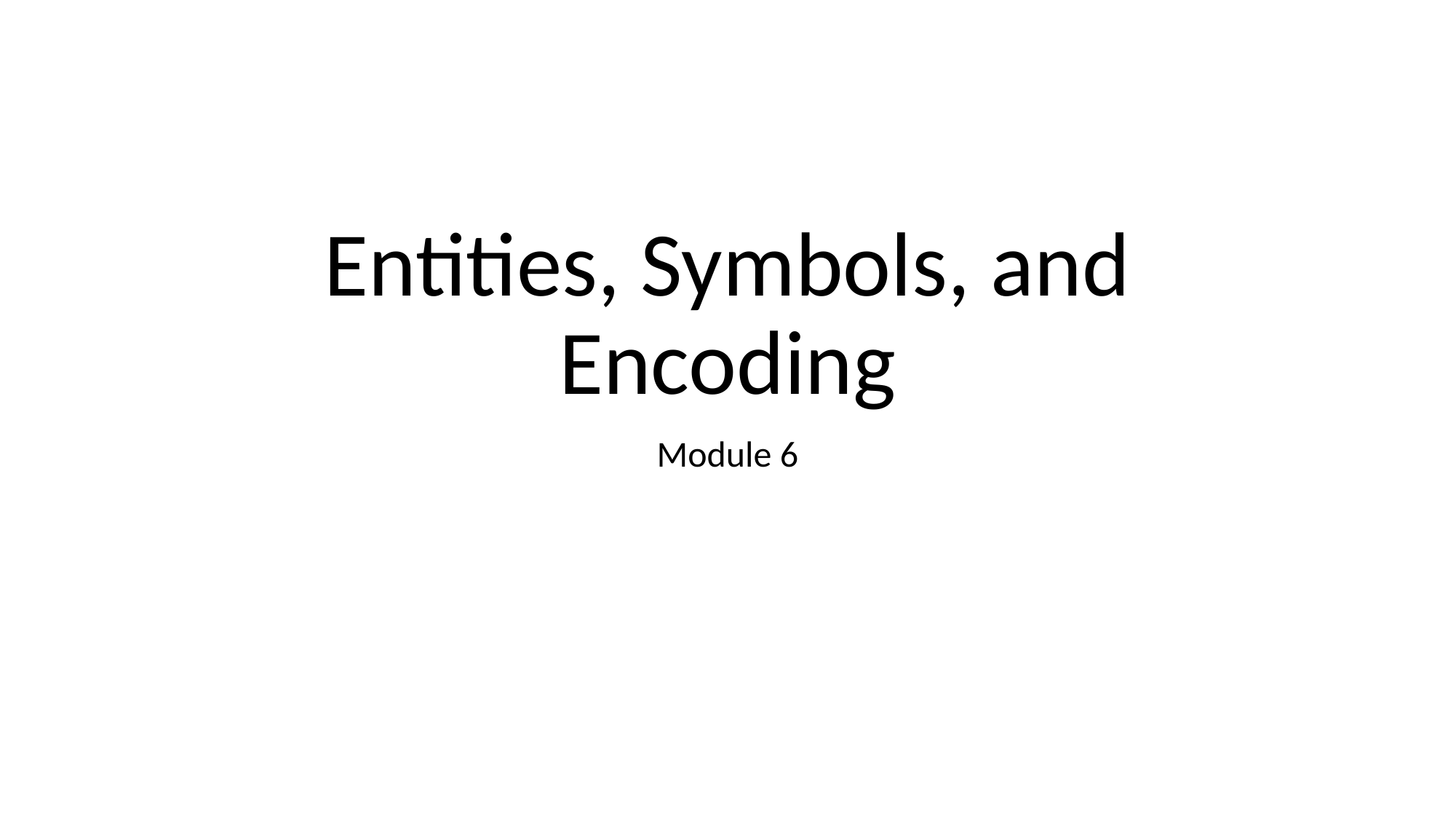

# Entities, Symbols, and Encoding
Module 6